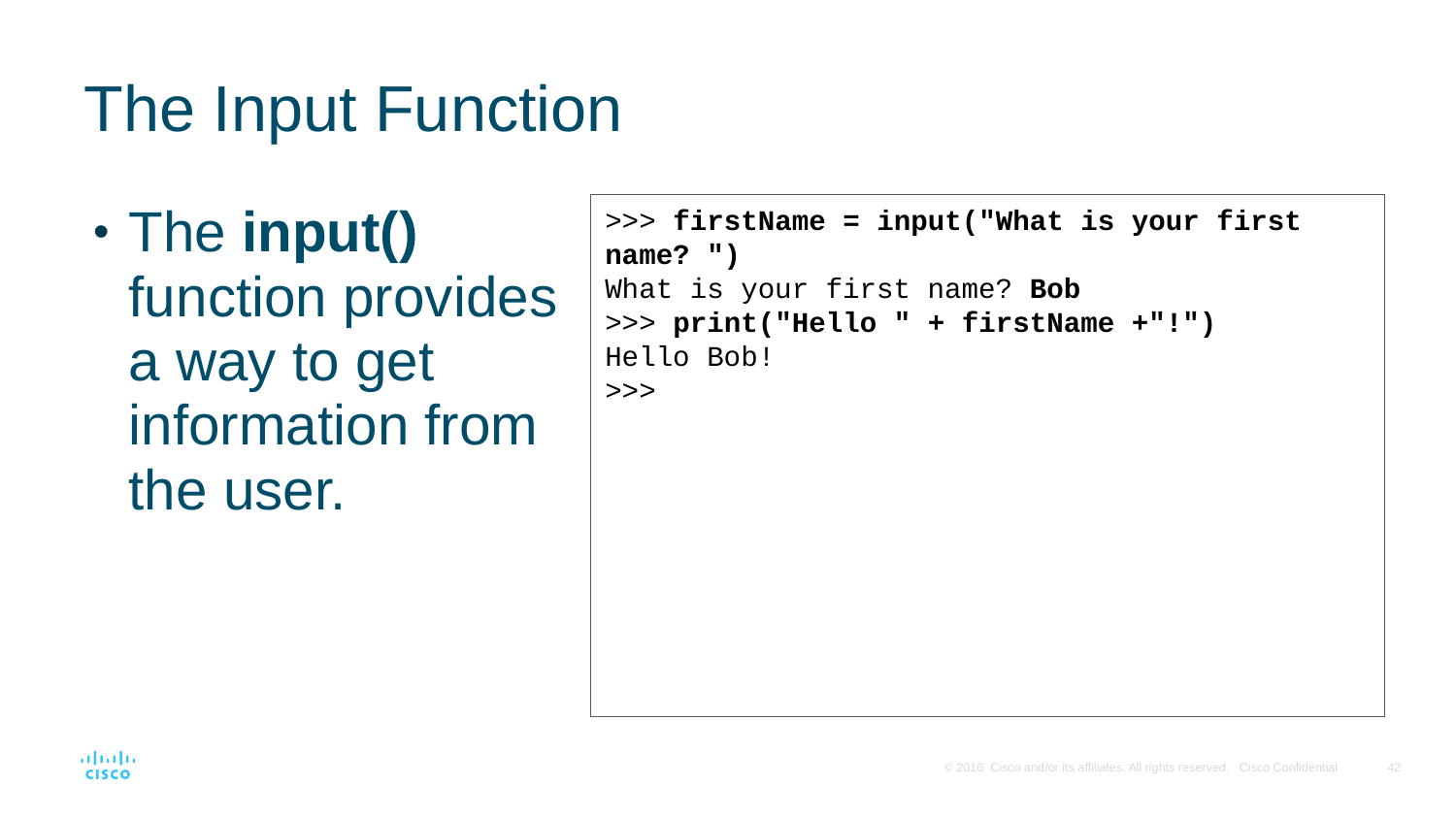

# The Input Function
The input() function provides a way to get information from the user.
>>> firstName = input("What is your first name? ")
What is your first name? Bob
>>> print("Hello " + firstName +"!")
Hello Bob!
>>>